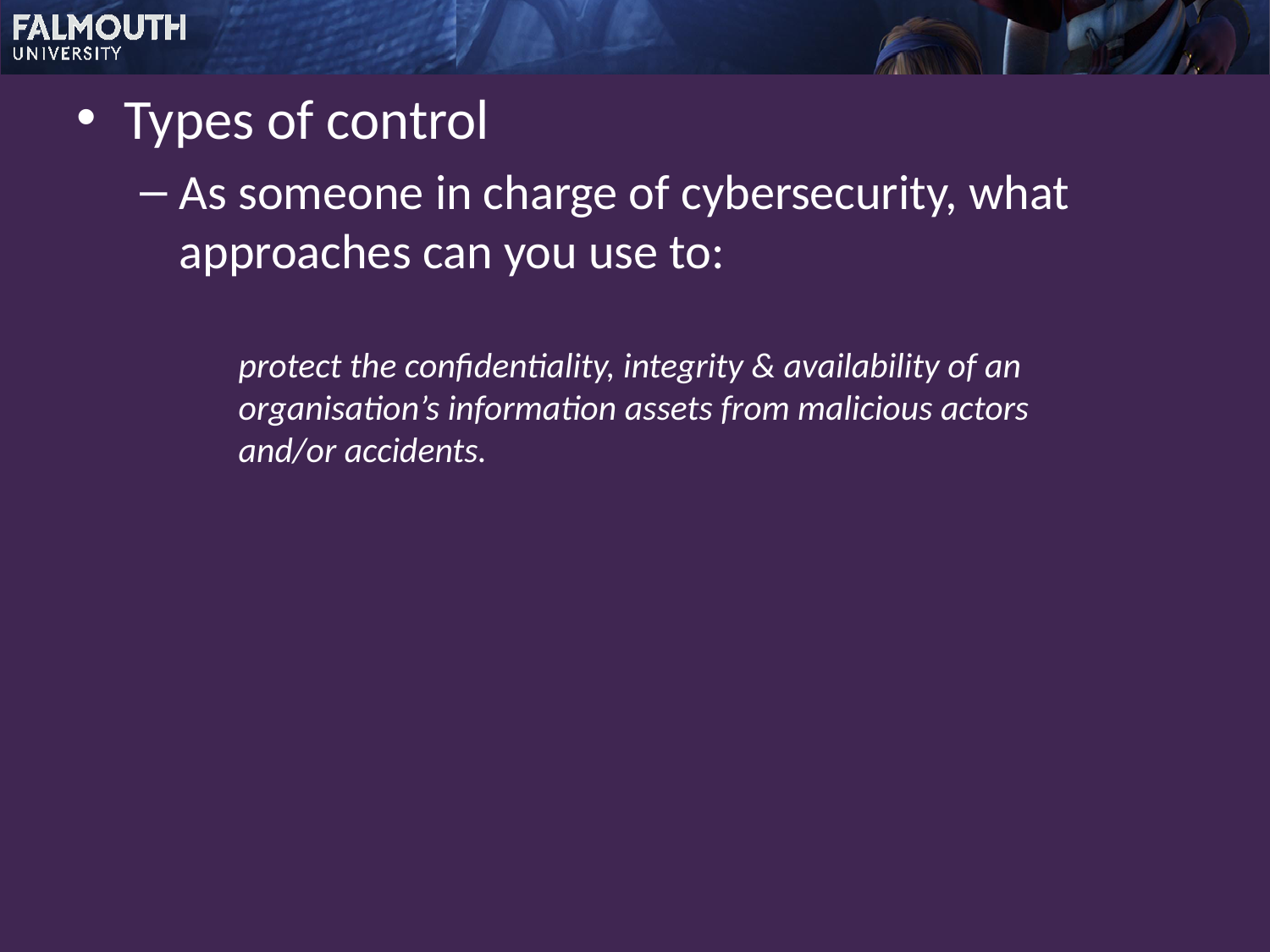

Types of control
As someone in charge of cybersecurity, what approaches can you use to:

protect the confidentiality, integrity & availability of an organisation’s information assets from malicious actors and/or accidents.